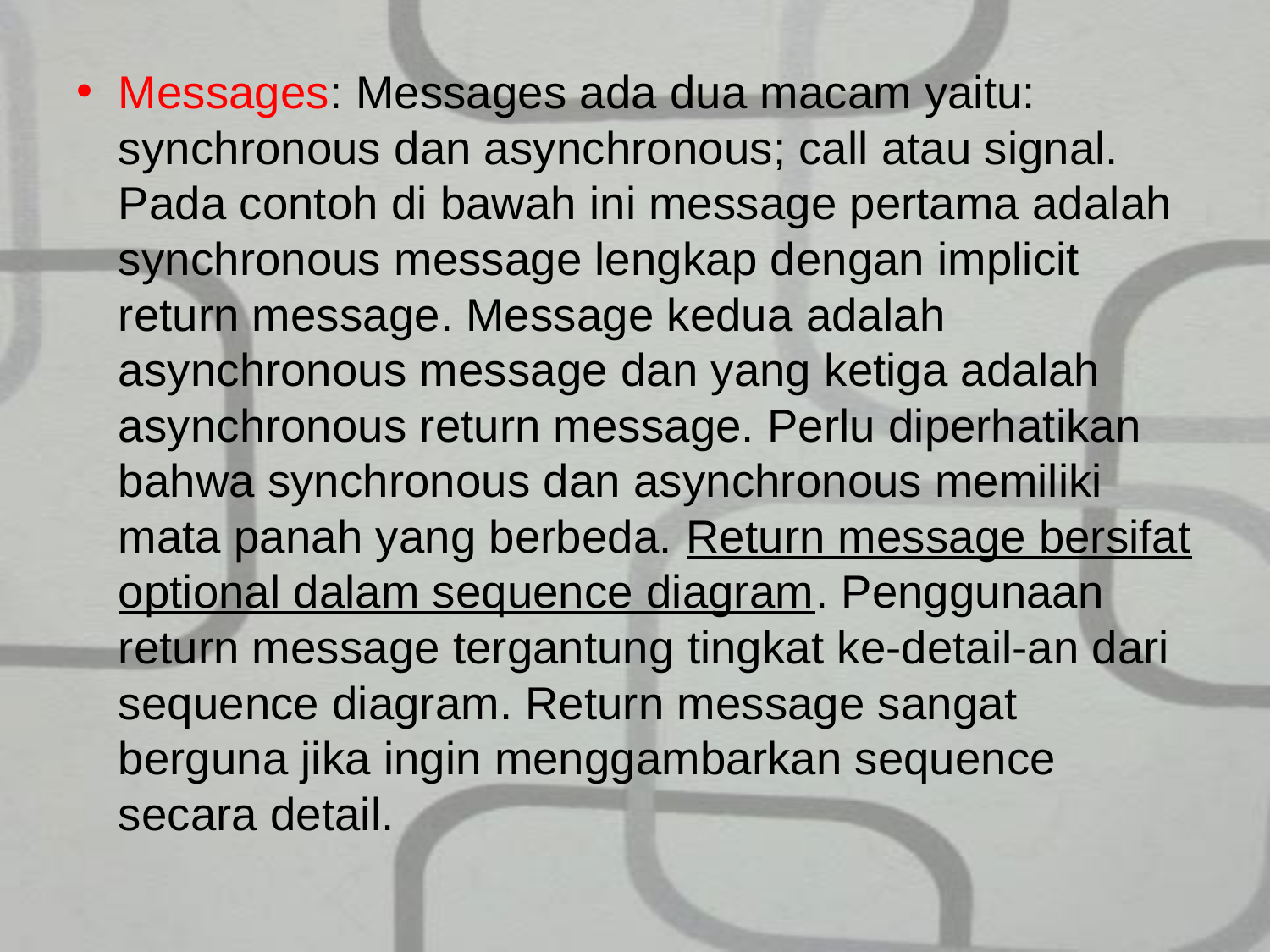

Messages: Messages ada dua macam yaitu: synchronous dan asynchronous; call atau signal. Pada contoh di bawah ini message pertama adalah synchronous message lengkap dengan implicit return message. Message kedua adalah asynchronous message dan yang ketiga adalah asynchronous return message. Perlu diperhatikan bahwa synchronous dan asynchronous memiliki mata panah yang berbeda. Return message bersifat optional dalam sequence diagram. Penggunaan return message tergantung tingkat ke-detail-an dari sequence diagram. Return message sangat berguna jika ingin menggambarkan sequence secara detail.